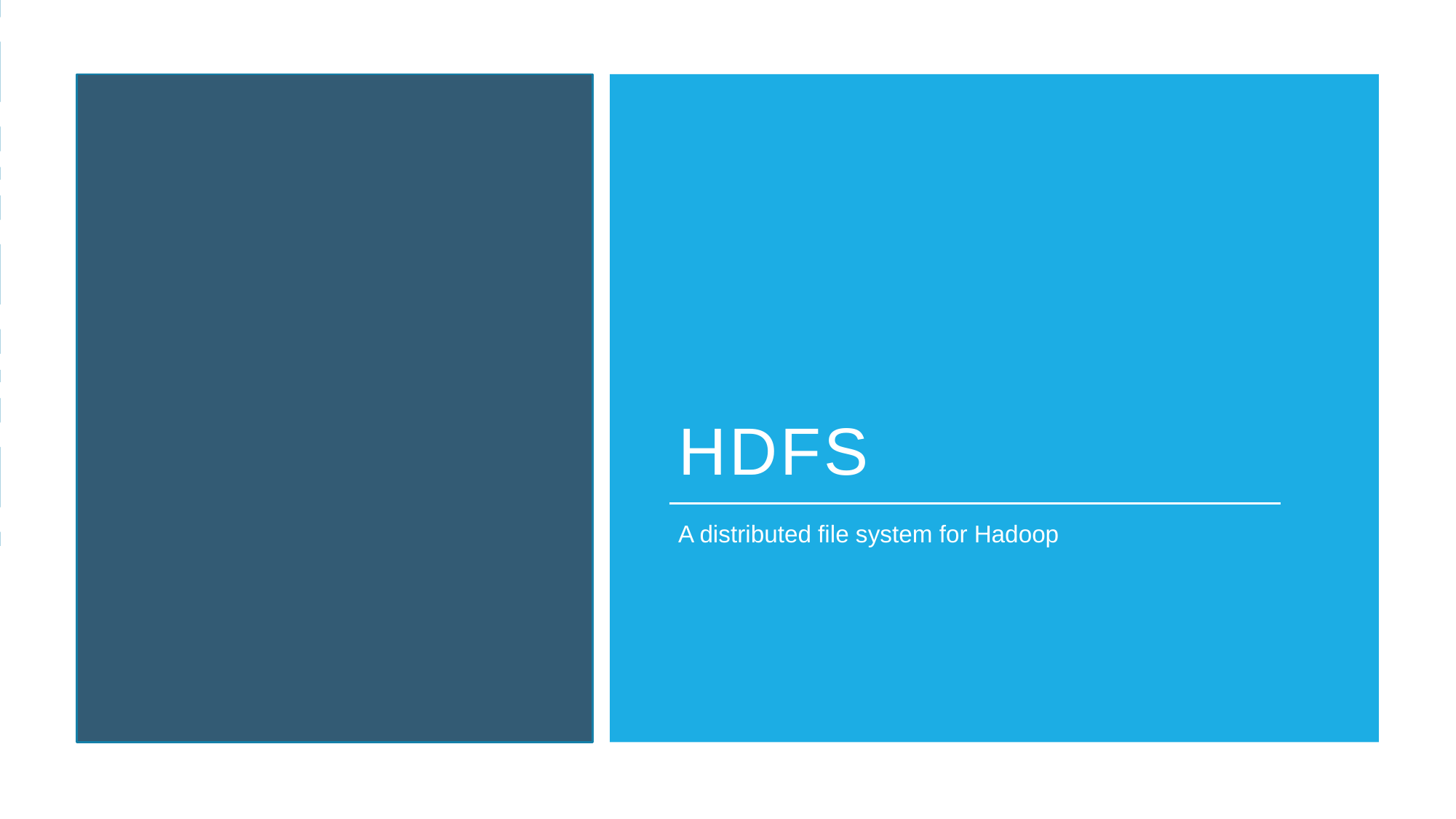

# HDFS
A distributed file system for Hadoop